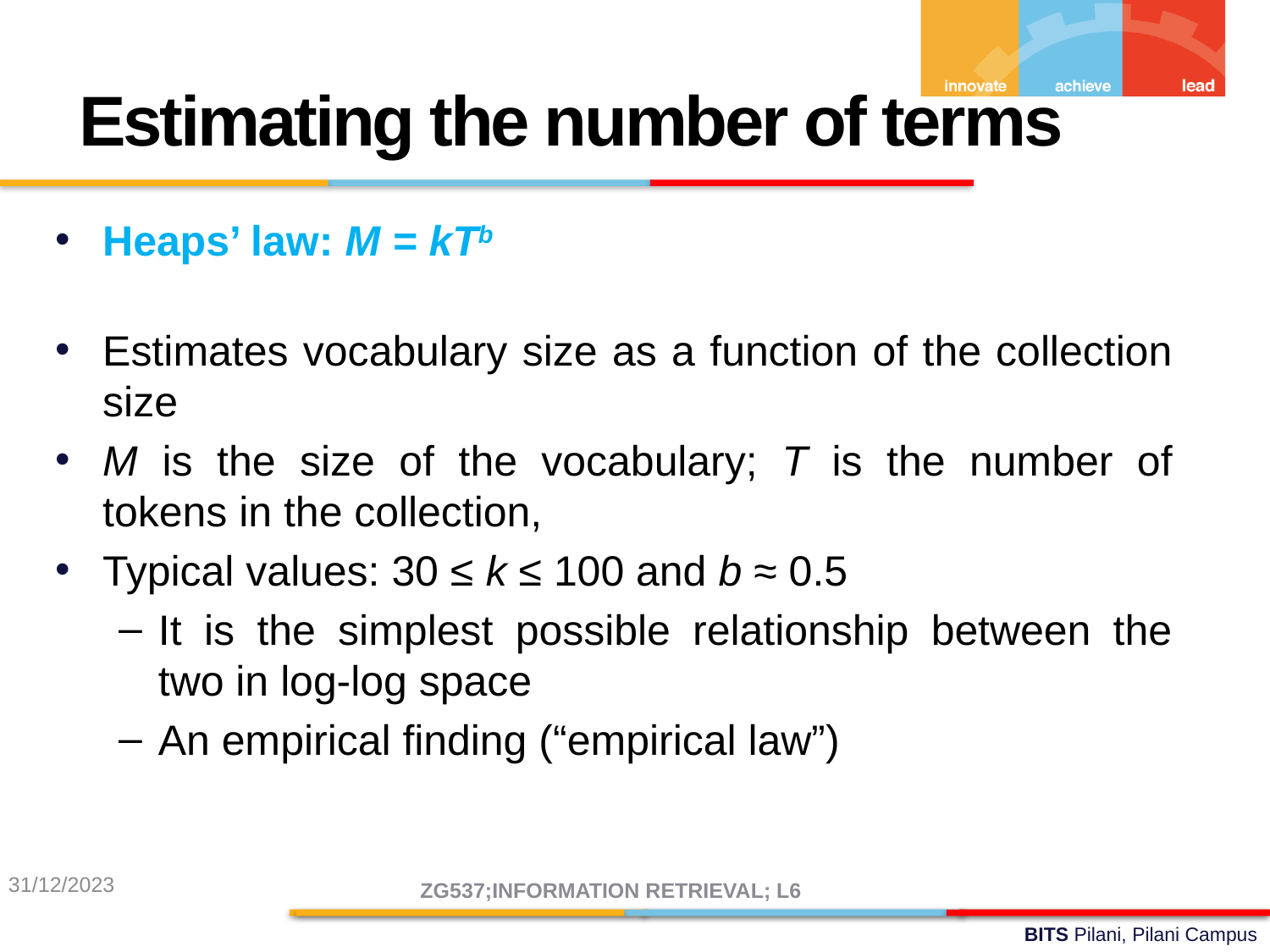

Estimating the number of terms
Heaps’ law: M = kTb

Estimates vocabulary size as a function of the collection size
M is the size of the vocabulary; T is the number of tokens in the collection,
Typical values: 30 ≤ k ≤ 100 and b ≈ 0.5
It is the simplest possible relationship between the two in log-log space
An empirical finding (“empirical law”)
31/12/2023
ZG537;INFORMATION RETRIEVAL; L6